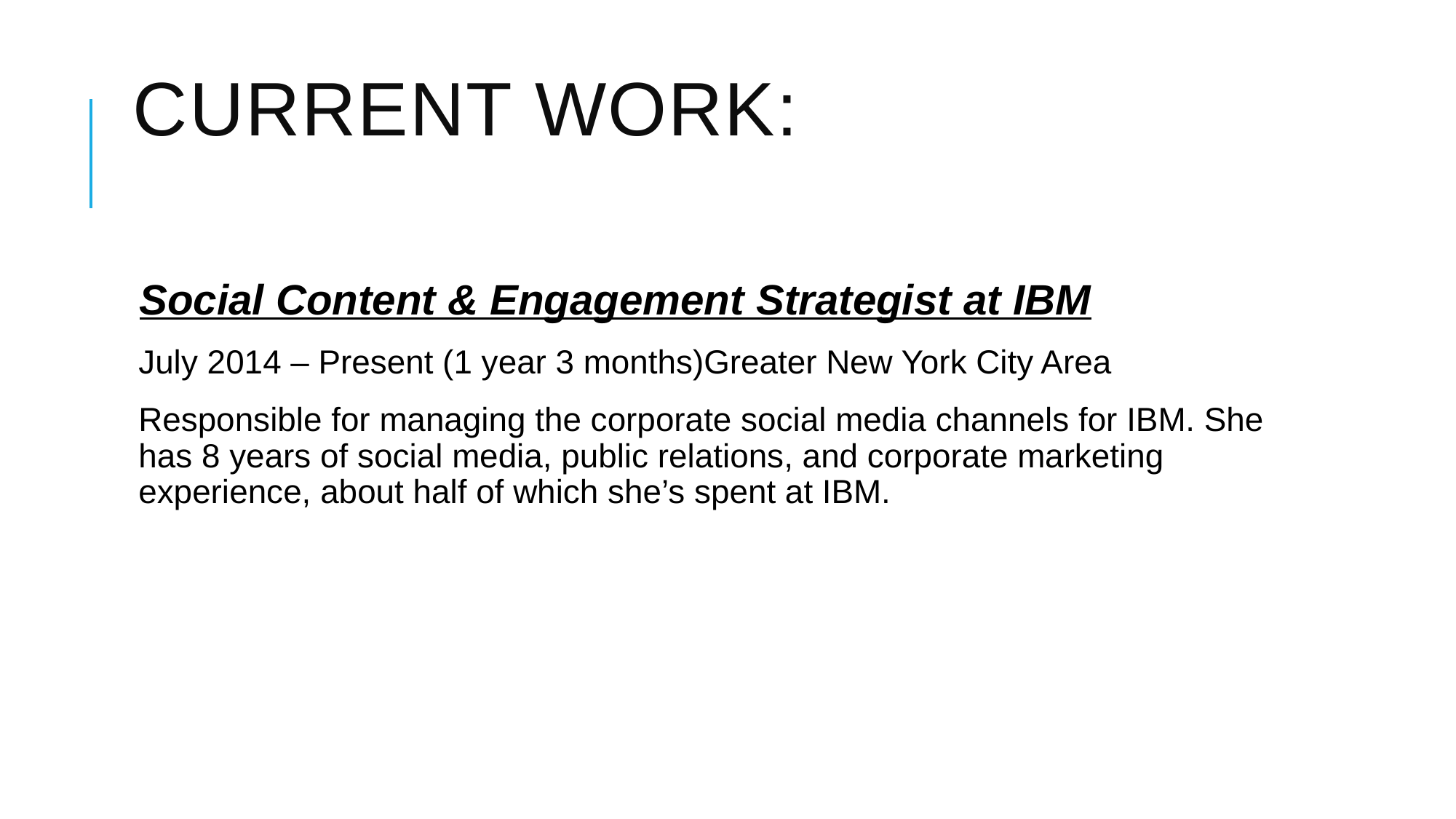

# Current Work:
Social Content & Engagement Strategist at IBM
July 2014 – Present (1 year 3 months)Greater New York City Area
Responsible for managing the corporate social media channels for IBM. She has 8 years of social media, public relations, and corporate marketing experience, about half of which she’s spent at IBM.